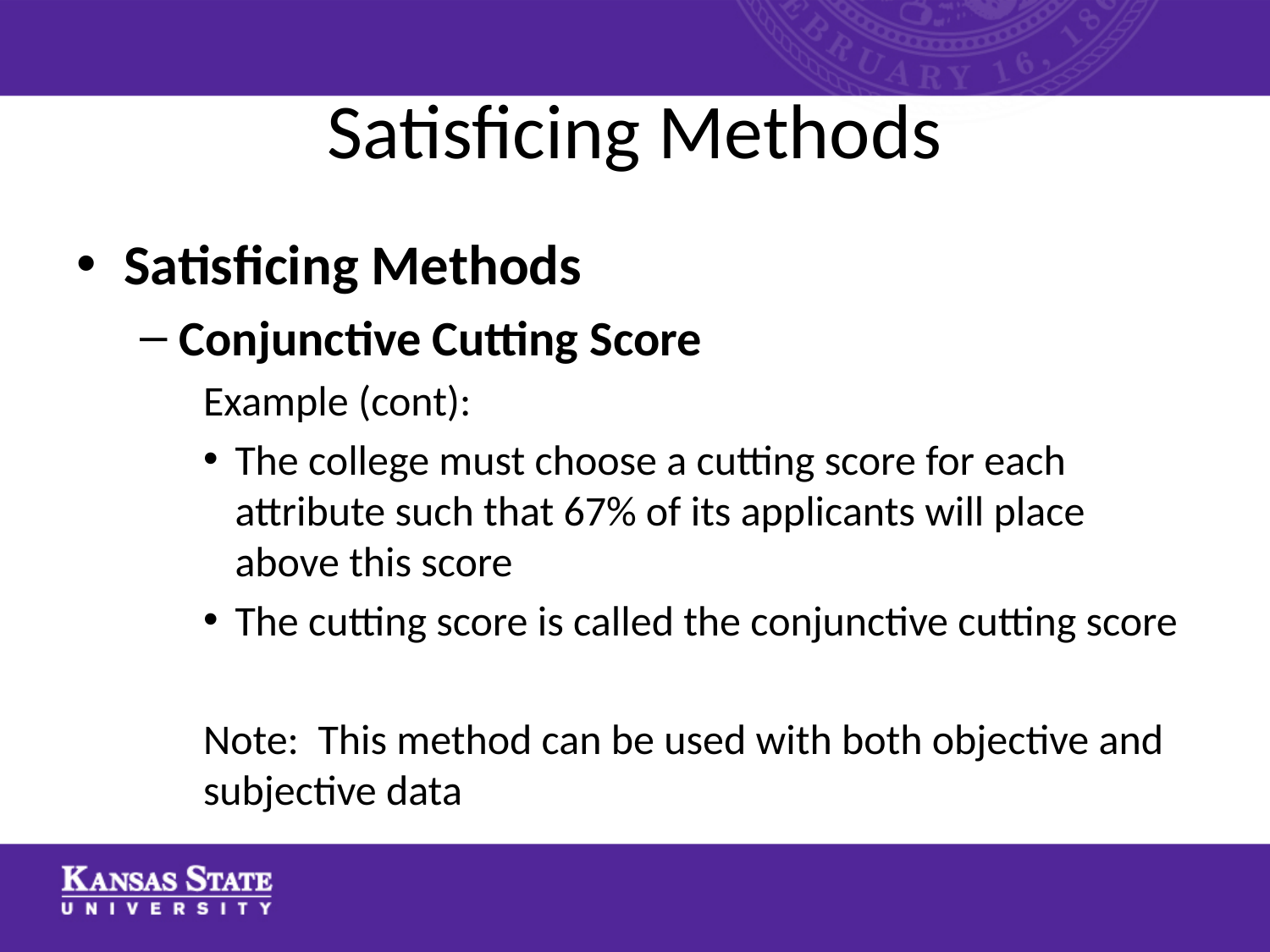

# Satisficing Methods
Satisficing Methods
Conjunctive Cutting Score
Example (cont):
The college must choose a cutting score for each attribute such that 67% of its applicants will place above this score
The cutting score is called the conjunctive cutting score

Note:  This method can be used with both objective and subjective data